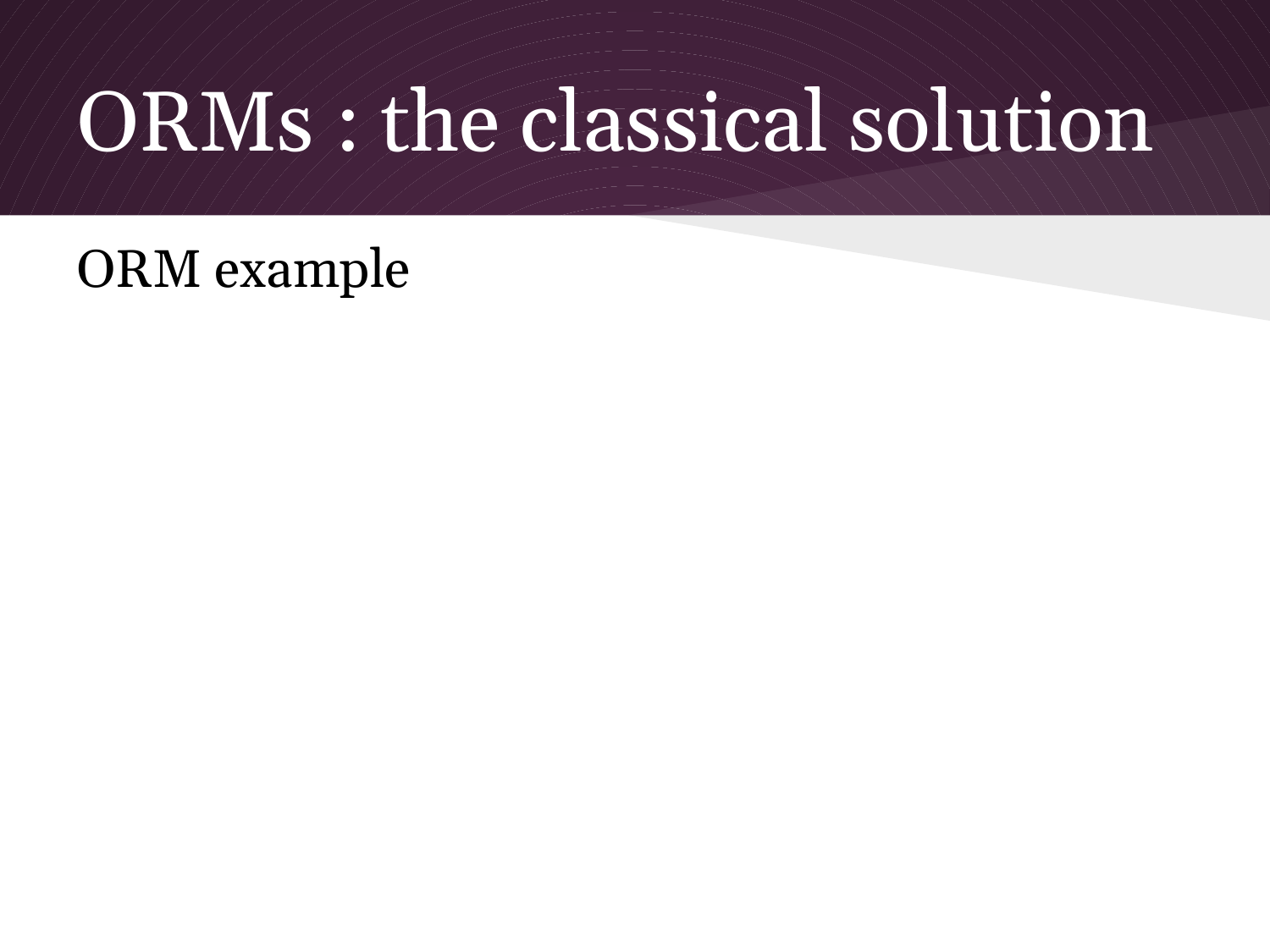

# ORMs : the classical solution
ORM example